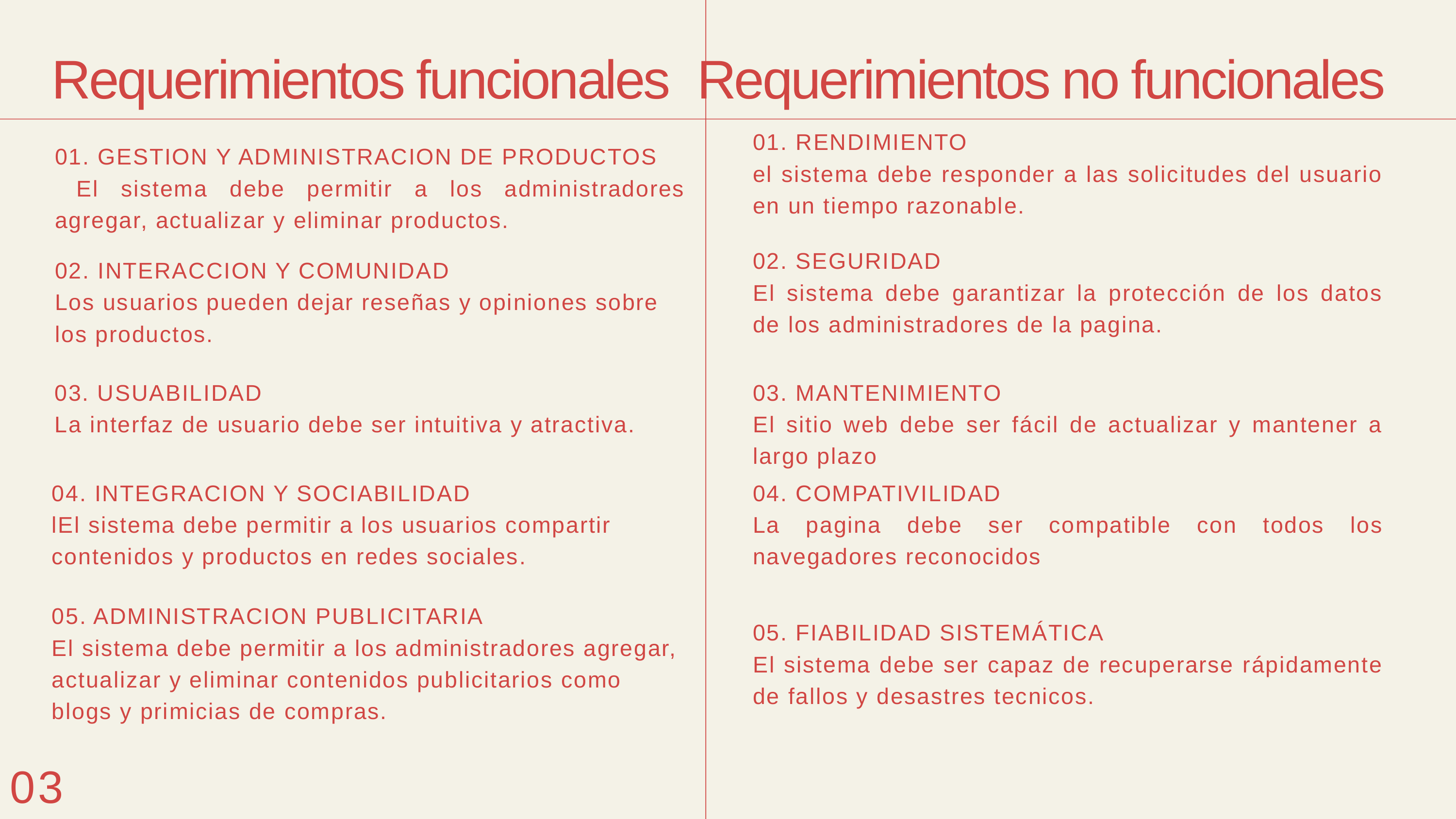

Requerimientos funcionales
Requerimientos no funcionales

01. RENDIMIENTO
el sistema debe responder a las solicitudes del usuario en un tiempo razonable.
01. GESTION Y ADMINISTRACION DE PRODUCTOS
 El sistema debe permitir a los administradores agregar, actualizar y eliminar productos.

02. SEGURIDAD
El sistema debe garantizar la protección de los datos de los administradores de la pagina.

02. INTERACCION Y COMUNIDAD
Los usuarios pueden dejar reseñas y opiniones sobre los productos.
03. USUABILIDAD
La interfaz de usuario debe ser intuitiva y atractiva.
03. MANTENIMIENTO
El sitio web debe ser fácil de actualizar y mantener a largo plazo
04. INTEGRACION Y SOCIABILIDAD
lEl sistema debe permitir a los usuarios compartir contenidos y productos en redes sociales.
04. COMPATIVILIDAD
La pagina debe ser compatible con todos los navegadores reconocidos

05. ADMINISTRACION PUBLICITARIA
El sistema debe permitir a los administradores agregar, actualizar y eliminar contenidos publicitarios como blogs y primicias de compras.

05. FIABILIDAD SISTEMÁTICA
El sistema debe ser capaz de recuperarse rápidamente de fallos y desastres tecnicos.

03